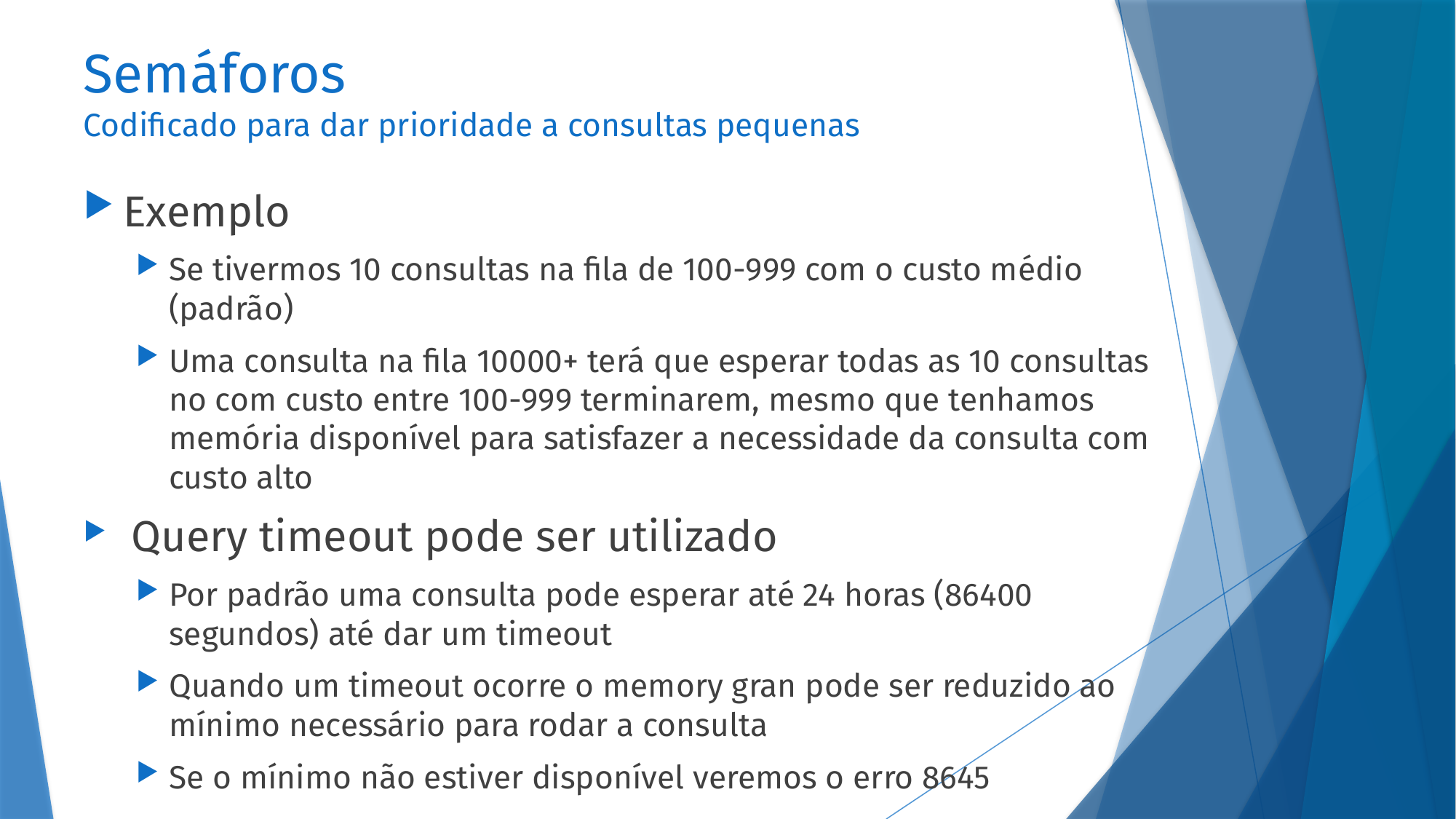

# Semáforos Codificado para dar prioridade a consultas pequenas
Exemplo
Se tivermos 10 consultas na fila de 100-999 com o custo médio (padrão)
Uma consulta na fila 10000+ terá que esperar todas as 10 consultas no com custo entre 100-999 terminarem, mesmo que tenhamos memória disponível para satisfazer a necessidade da consulta com custo alto
 Query timeout pode ser utilizado
Por padrão uma consulta pode esperar até 24 horas (86400 segundos) até dar um timeout
Quando um timeout ocorre o memory gran pode ser reduzido ao mínimo necessário para rodar a consulta
Se o mínimo não estiver disponível veremos o erro 8645